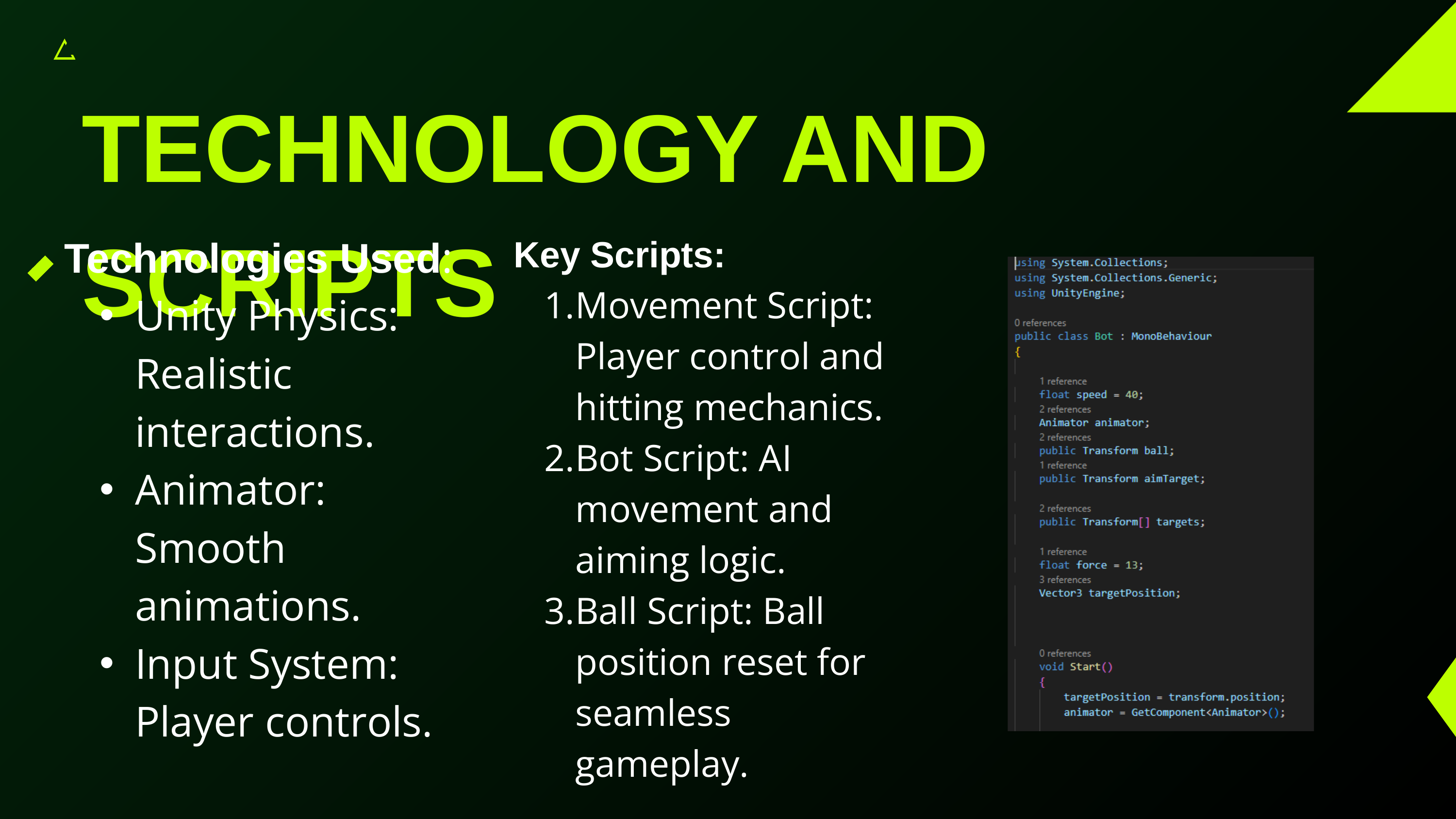

TECHNOLOGY AND SCRIPTS
Technologies Used:
Unity Physics: Realistic interactions.
Animator: Smooth animations.
Input System: Player controls.

Key Scripts:
Movement Script: Player control and hitting mechanics.
Bot Script: AI movement and aiming logic.
Ball Script: Ball position reset for seamless gameplay.